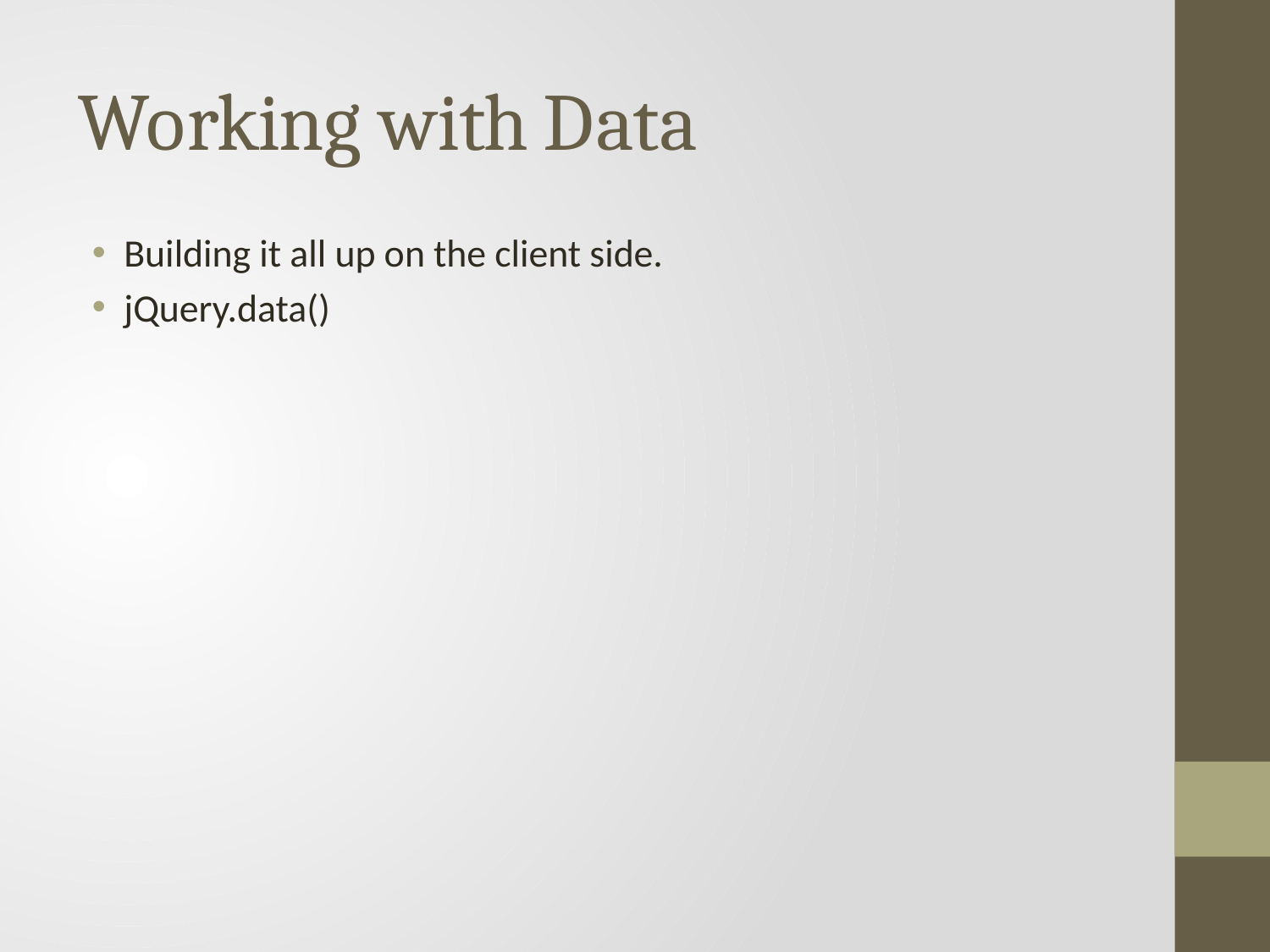

# Working with Data
Building it all up on the client side.
jQuery.data()